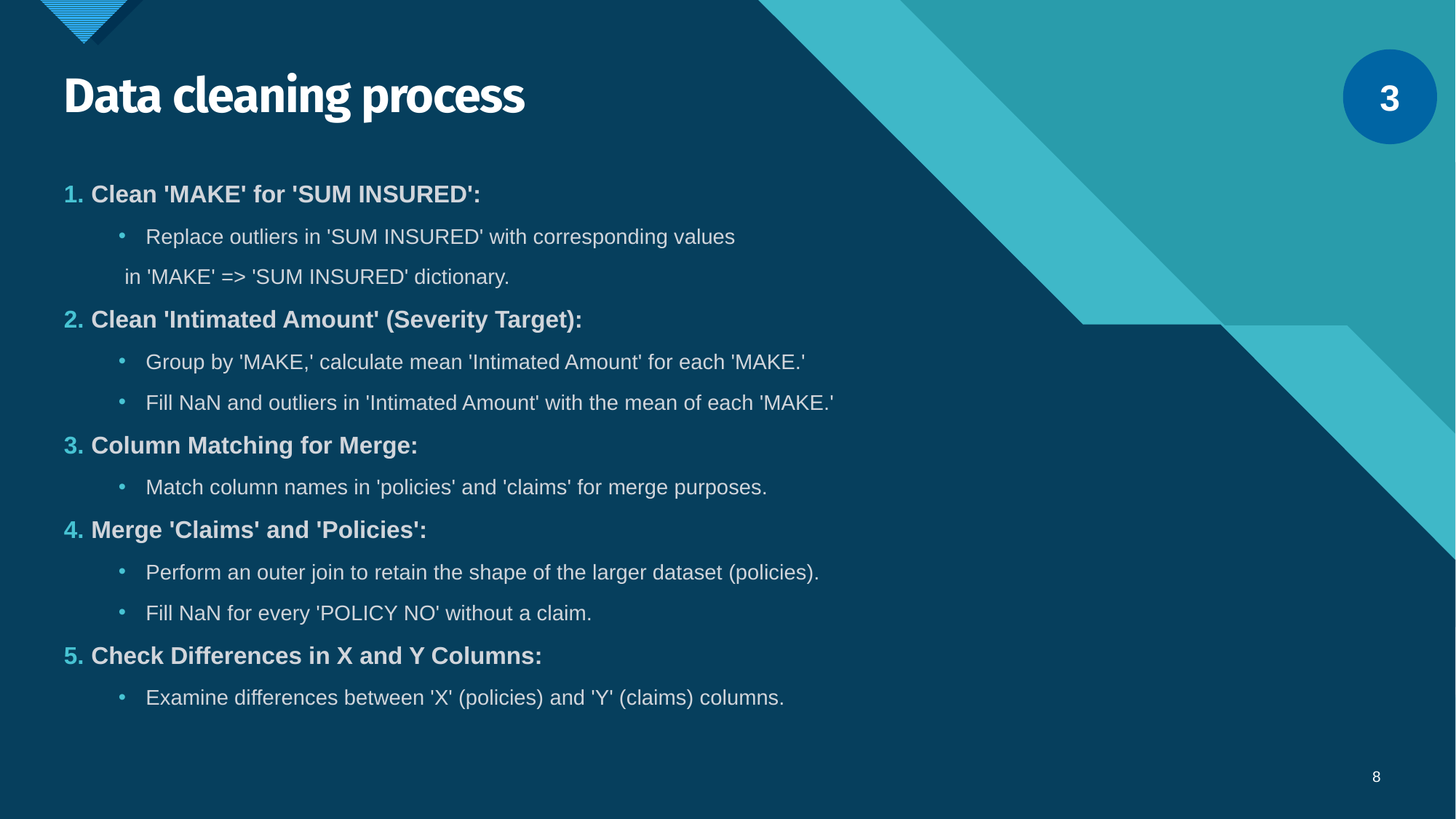

3
# Data cleaning process
Clean 'MAKE' for 'SUM INSURED':
Replace outliers in 'SUM INSURED' with corresponding values
 in 'MAKE' => 'SUM INSURED' dictionary.
Clean 'Intimated Amount' (Severity Target):
Group by 'MAKE,' calculate mean 'Intimated Amount' for each 'MAKE.'
Fill NaN and outliers in 'Intimated Amount' with the mean of each 'MAKE.'
Column Matching for Merge:
Match column names in 'policies' and 'claims' for merge purposes.
Merge 'Claims' and 'Policies':
Perform an outer join to retain the shape of the larger dataset (policies).
Fill NaN for every 'POLICY NO' without a claim.
Check Differences in X and Y Columns:
Examine differences between 'X' (policies) and 'Y' (claims) columns.
8